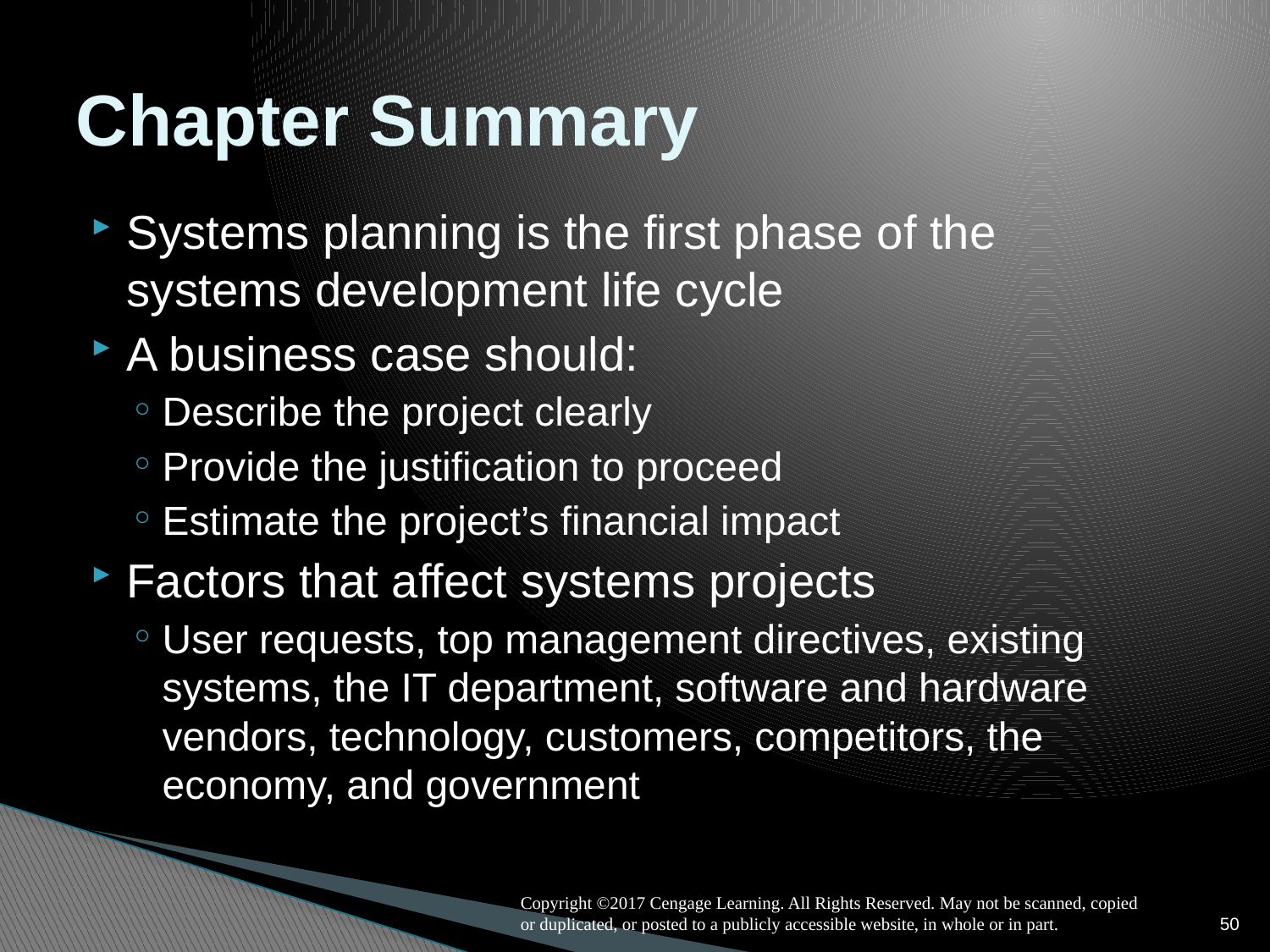

# Chapter Summary
Systems planning is the first phase of the systems development life cycle
A business case should:
Describe the project clearly
Provide the justification to proceed
Estimate the project’s financial impact
Factors that affect systems projects
User requests, top management directives, existing systems, the IT department, software and hardware vendors, technology, customers, competitors, the economy, and government
Copyright ©2017 Cengage Learning. All Rights Reserved. May not be scanned, copied or duplicated, or posted to a publicly accessible website, in whole or in part.
50